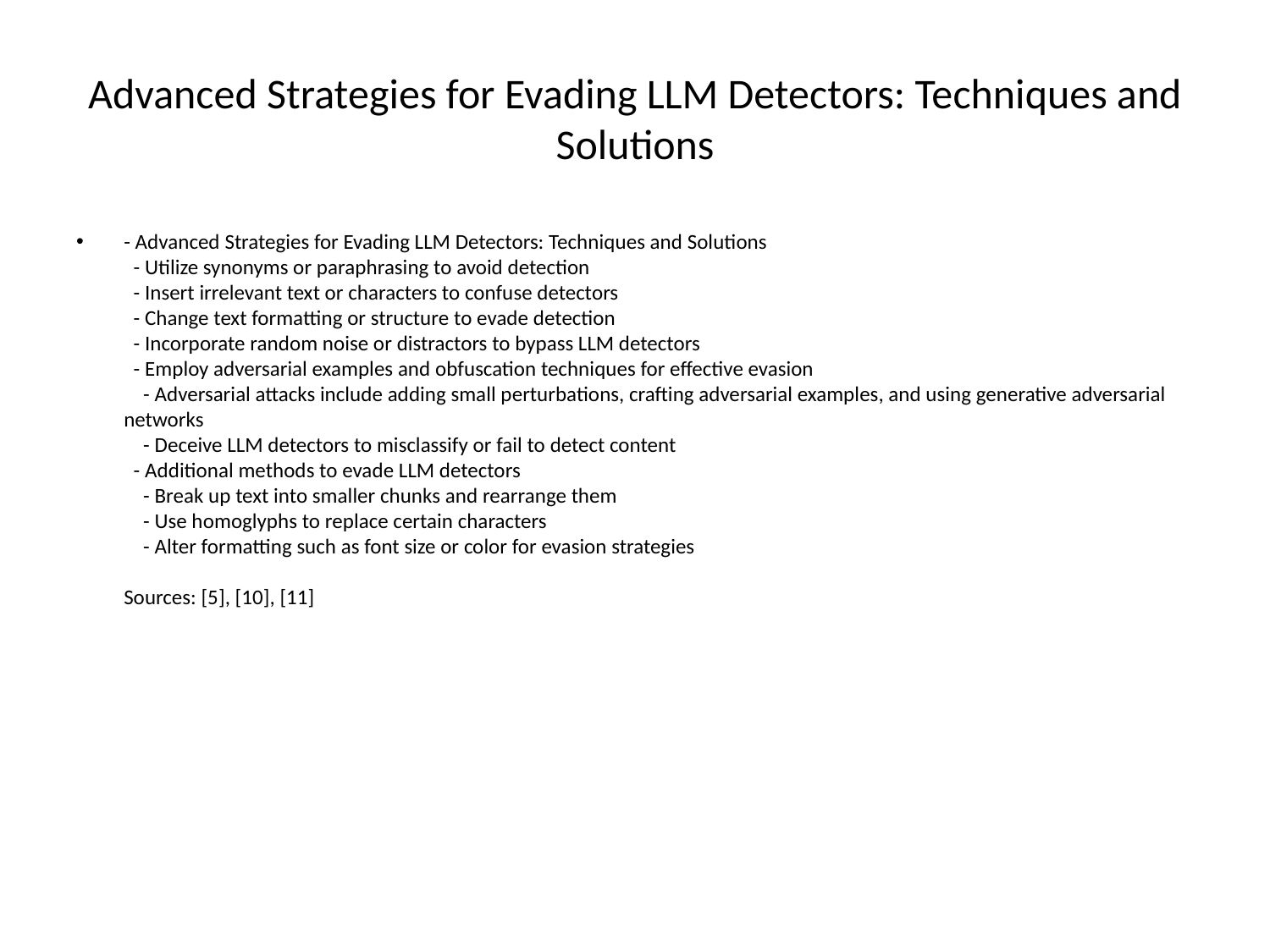

# Advanced Strategies for Evading LLM Detectors: Techniques and Solutions
- Advanced Strategies for Evading LLM Detectors: Techniques and Solutions
  - Utilize synonyms or paraphrasing to avoid detection
  - Insert irrelevant text or characters to confuse detectors
  - Change text formatting or structure to evade detection
  - Incorporate random noise or distractors to bypass LLM detectors
  - Employ adversarial examples and obfuscation techniques for effective evasion
    - Adversarial attacks include adding small perturbations, crafting adversarial examples, and using generative adversarial networks
    - Deceive LLM detectors to misclassify or fail to detect content
  - Additional methods to evade LLM detectors
    - Break up text into smaller chunks and rearrange them
    - Use homoglyphs to replace certain characters
    - Alter formatting such as font size or color for evasion strategies
Sources: [5], [10], [11]